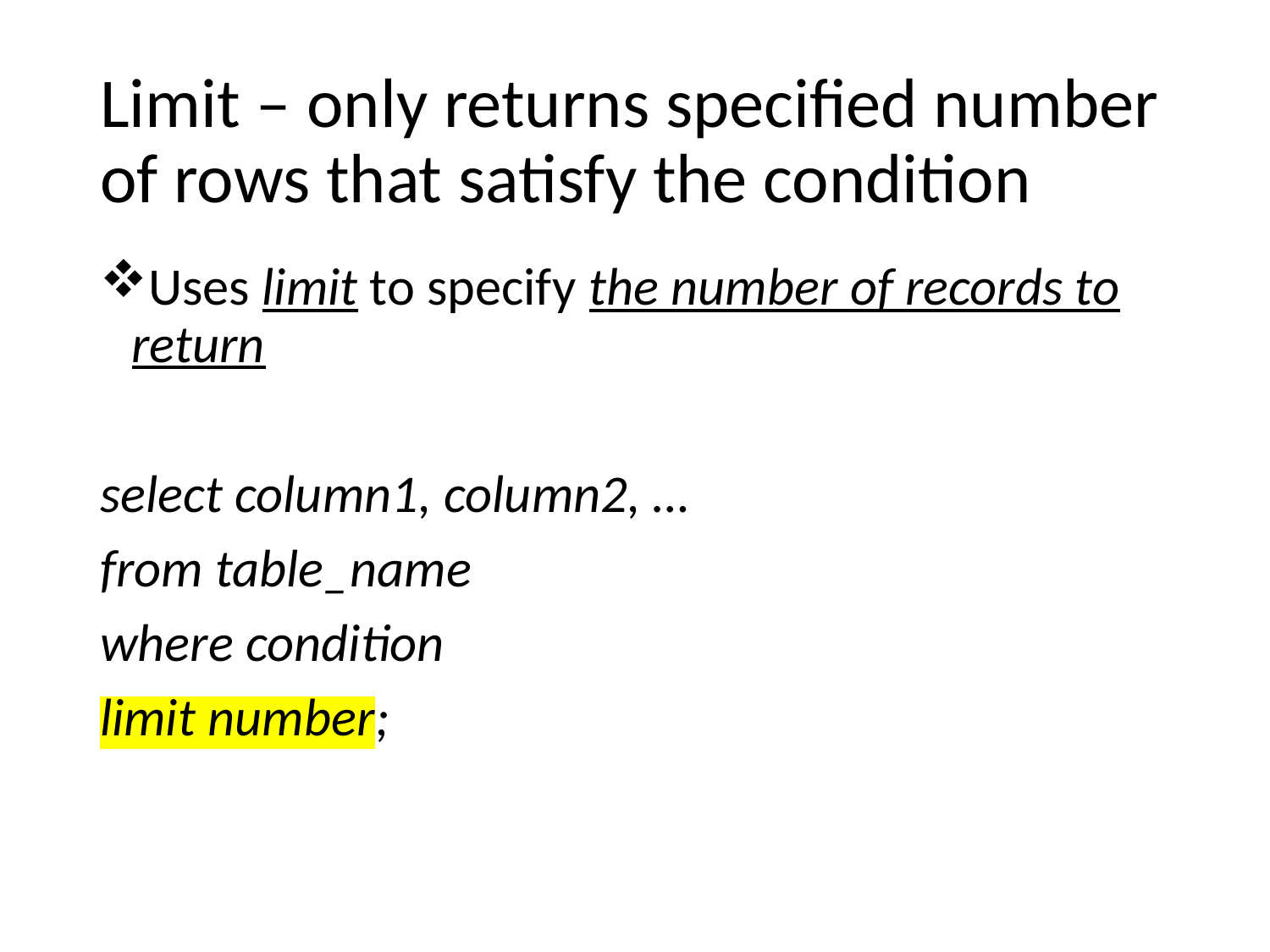

# Limit – only returns specified number of rows that satisfy the condition
Uses limit to specify the number of records to return

select column1, column2, …
from table_name
where condition
limit number;